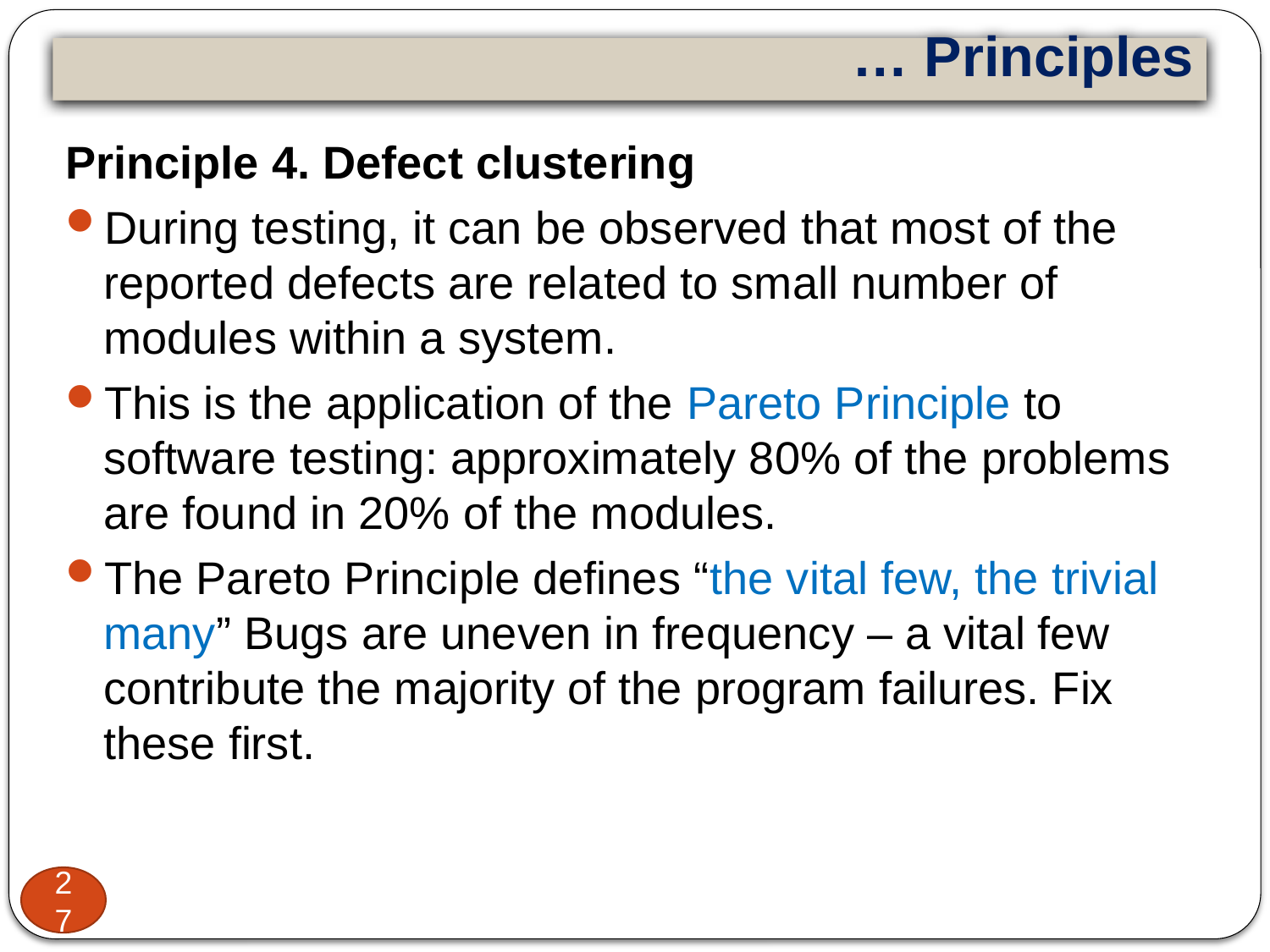

# … Principles
Principle 4. Defect clustering
During testing, it can be observed that most of the reported defects are related to small number of modules within a system.
This is the application of the Pareto Principle to software testing: approximately 80% of the problems are found in 20% of the modules.
The Pareto Principle defines “the vital few, the trivial many” Bugs are uneven in frequency – a vital few contribute the majority of the program failures. Fix these first.
27